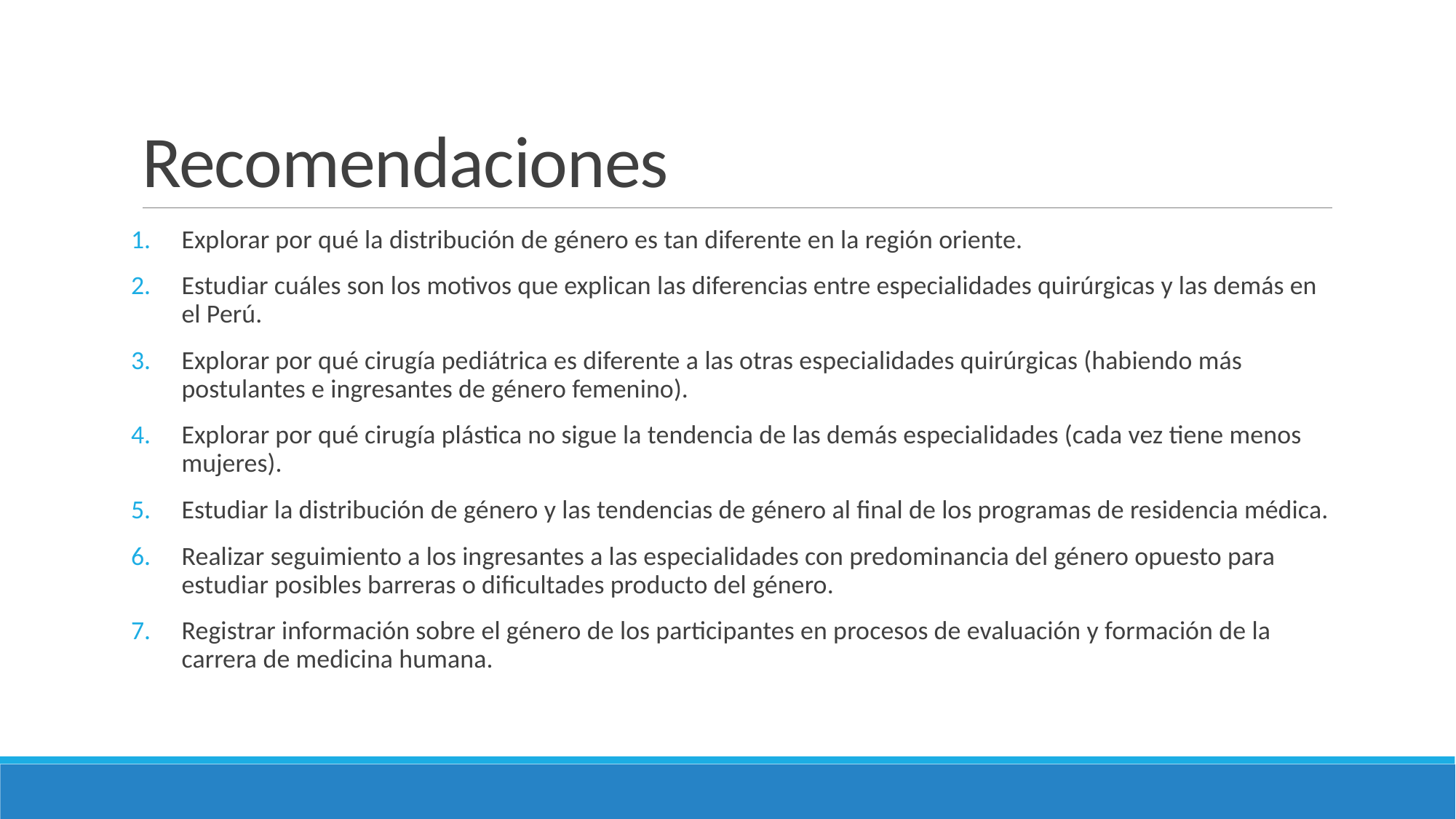

# Recomendaciones
Explorar por qué la distribución de género es tan diferente en la región oriente.
Estudiar cuáles son los motivos que explican las diferencias entre especialidades quirúrgicas y las demás en el Perú.
Explorar por qué cirugía pediátrica es diferente a las otras especialidades quirúrgicas (habiendo más postulantes e ingresantes de género femenino).
Explorar por qué cirugía plástica no sigue la tendencia de las demás especialidades (cada vez tiene menos mujeres).
Estudiar la distribución de género y las tendencias de género al final de los programas de residencia médica.
Realizar seguimiento a los ingresantes a las especialidades con predominancia del género opuesto para estudiar posibles barreras o dificultades producto del género.
Registrar información sobre el género de los participantes en procesos de evaluación y formación de la carrera de medicina humana.